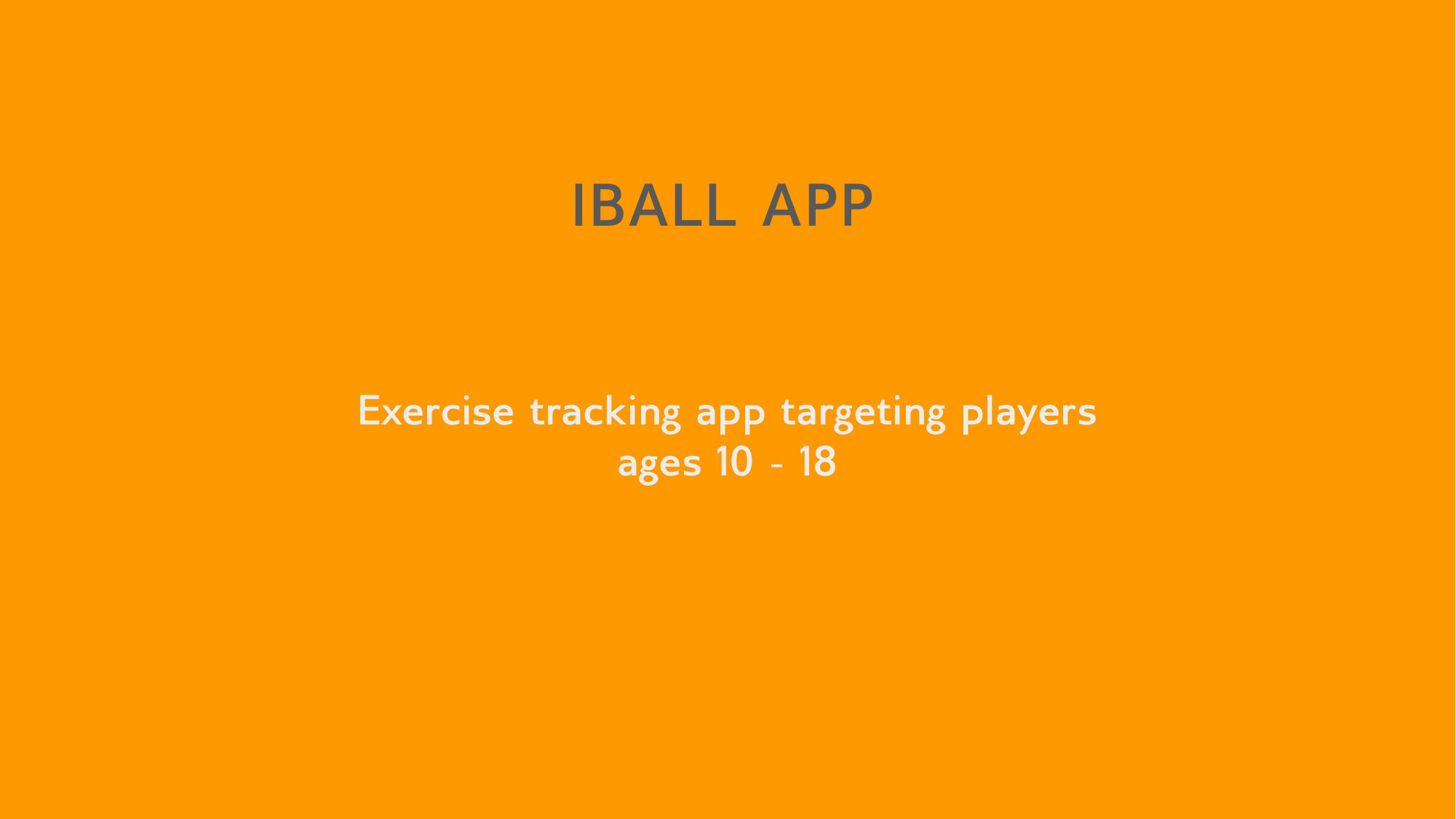

# Iball app
Exercise tracking app targeting players ages 10 - 18